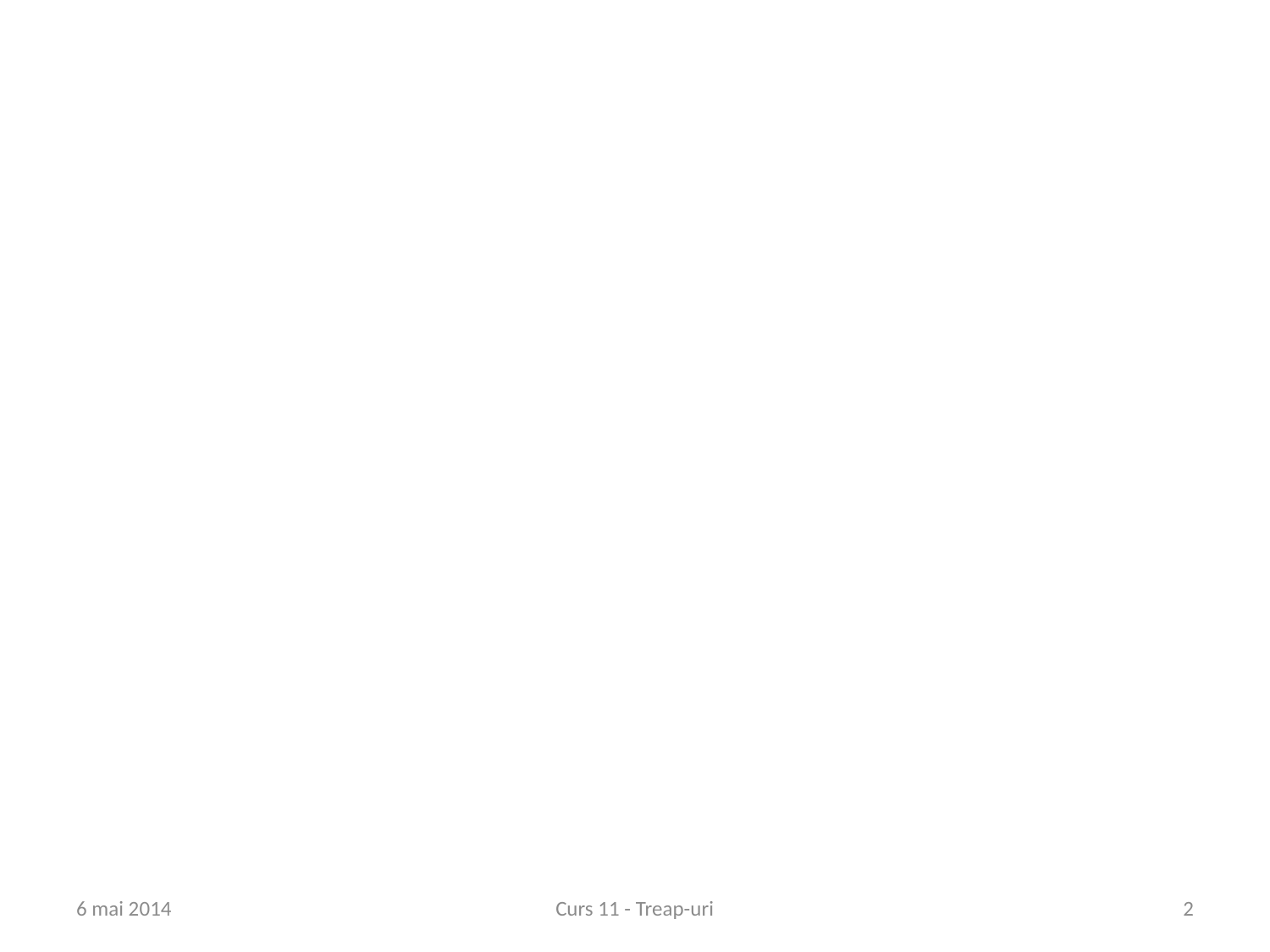

#

6 mai 2014
Curs 11 - Treap-uri
2